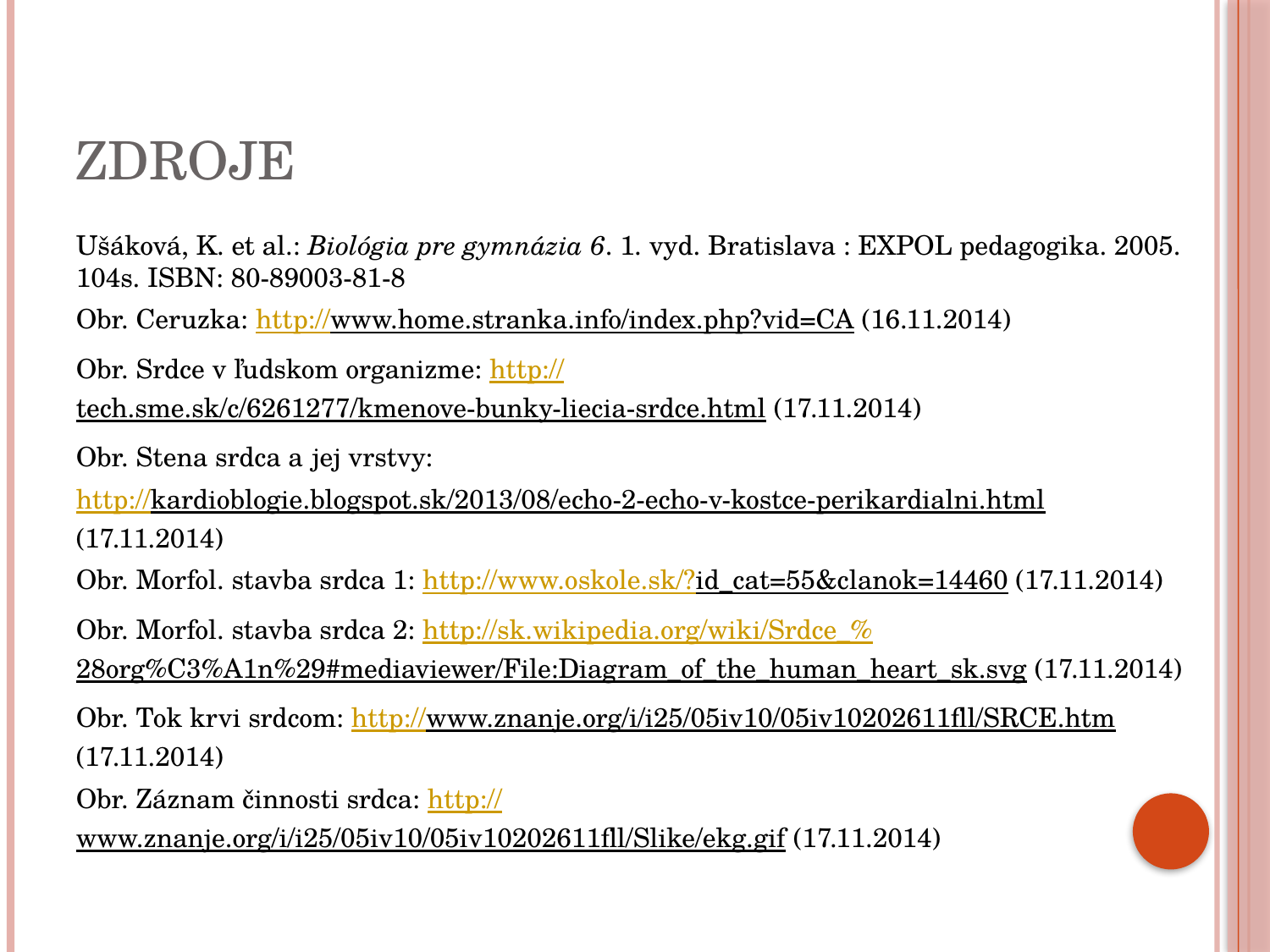

# Zdroje
Ušáková, K. et al.: Biológia pre gymnázia 6. 1. vyd. Bratislava : EXPOL pedagogika. 2005. 104s. ISBN: 80-89003-81-8
Obr. Ceruzka: http://www.home.stranka.info/index.php?vid=CA (16.11.2014)
Obr. Srdce v ľudskom organizme: http://tech.sme.sk/c/6261277/kmenove-bunky-liecia-srdce.html (17.11.2014)
Obr. Stena srdca a jej vrstvy:
http://kardioblogie.blogspot.sk/2013/08/echo-2-echo-v-kostce-perikardialni.html (17.11.2014)
Obr. Morfol. stavba srdca 1: http://www.oskole.sk/?id_cat=55&clanok=14460 (17.11.2014)
Obr. Morfol. stavba srdca 2: http://sk.wikipedia.org/wiki/Srdce_%28org%C3%A1n%29#mediaviewer/File:Diagram_of_the_human_heart_sk.svg (17.11.2014)
Obr. Tok krvi srdcom: http://www.znanje.org/i/i25/05iv10/05iv10202611fll/SRCE.htm (17.11.2014)
Obr. Záznam činnosti srdca: http://www.znanje.org/i/i25/05iv10/05iv10202611fll/Slike/ekg.gif (17.11.2014)